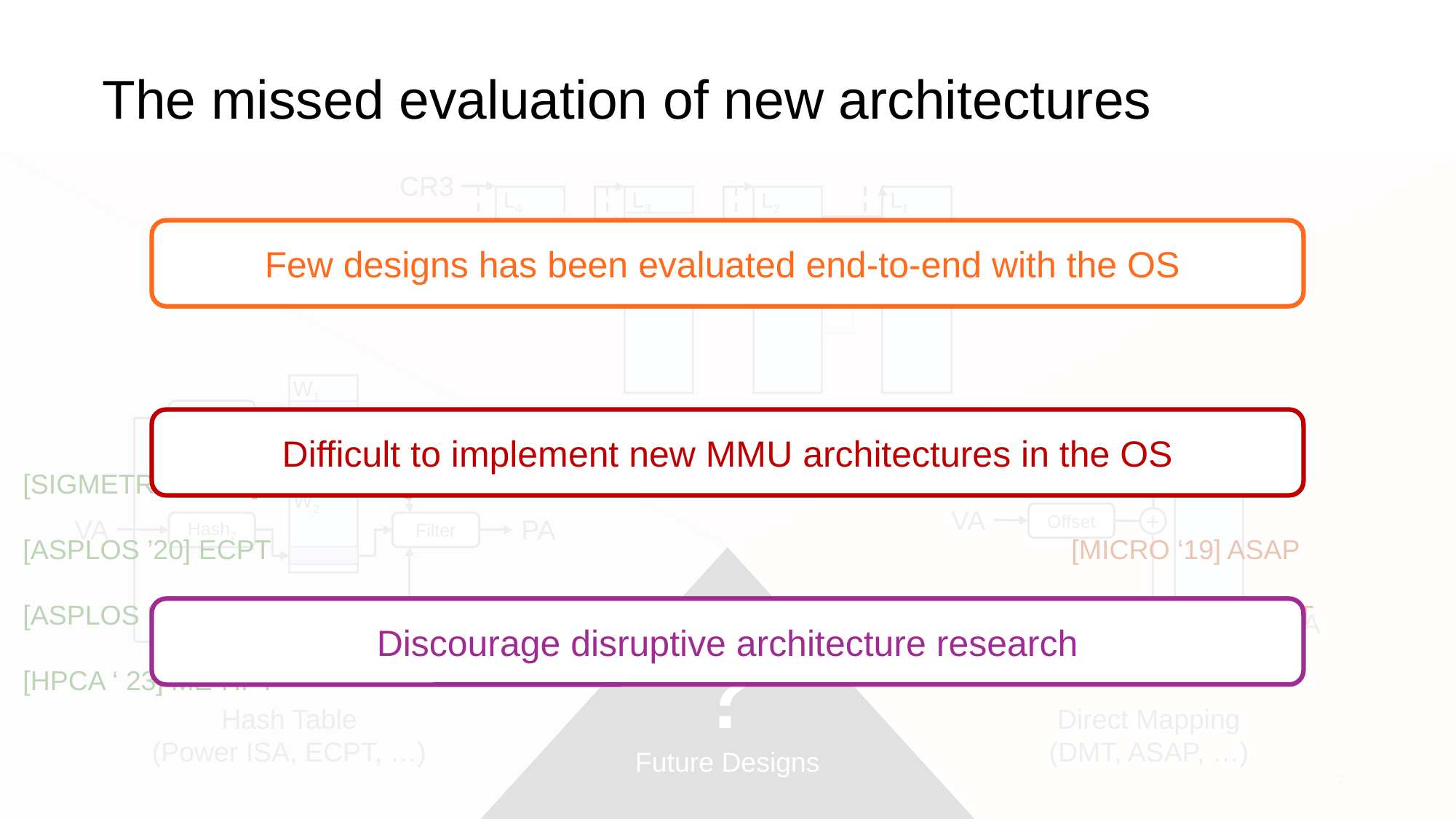

# The missed evaluation of new architectures

CR3

2
L1
L4

L3

L2
Performance & Scalability Limitations
PA

Few designs has been evaluated end-to-end with the OS

[SIGMETRICS ‘ 16] Hashed Page Table

[ASPLOS ’20] ECPT

[ASPLOS ‘23] Mosaic Pages

[HPCA ‘ 23] ME-HPT
2

W1
Hash1
TEA

Difficult to implement new MMU architectures in the OS
[MICRO ‘19] ASAP

[ASPLOS ‘ 24] DMT

L1
Radix Tree
(x86, ARM, …)

W2
VA
Offset
+
VA
Hash2
Filter
PA

Discourage disruptive architecture research

W3
PA
?

Hash3

Hash Table
(Power ISA, ECPT, …)
Direct Mapping
(DMT, ASAP, …)
Future Designs
7